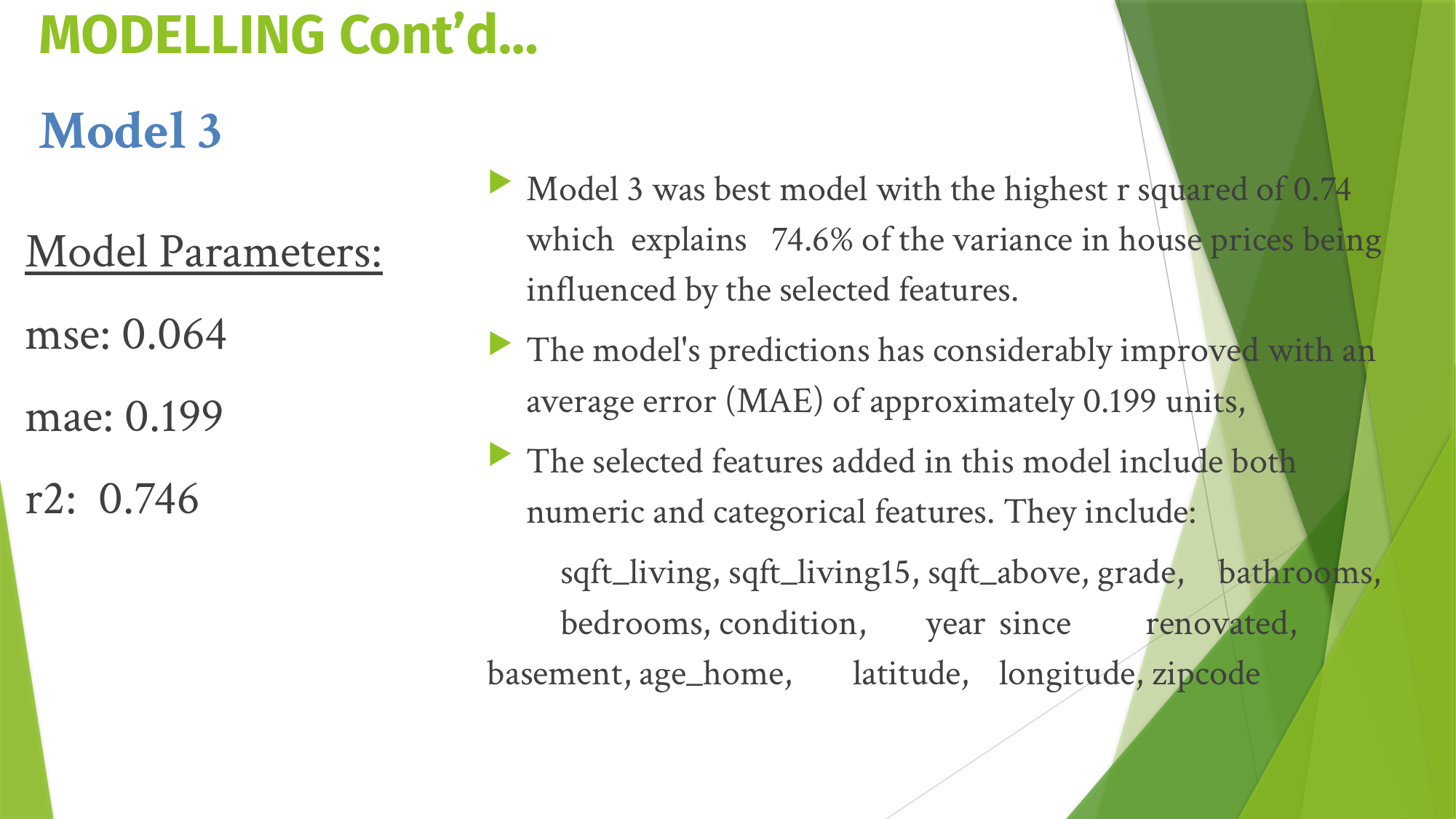

MODELLING Cont’d…
Model 3
Model 3 was best model with the highest r squared of 0.74  which  explains   74.6% of the variance in house prices being influenced by the selected features.
The model's predictions has considerably improved with an average error (MAE) of approximately 0.199 units,
The selected features added in this model include both numeric and categorical features. They include:
	sqft_living, sqft_living15, sqft_above, grade, 	bathrooms,  	bedrooms, condition, 	year 	since 	renovated, 	basement, age_home, 	latitude, 	longitude, zipcode

Model Parameters:
mse: 0.064
mae: 0.199
r2:  0.746